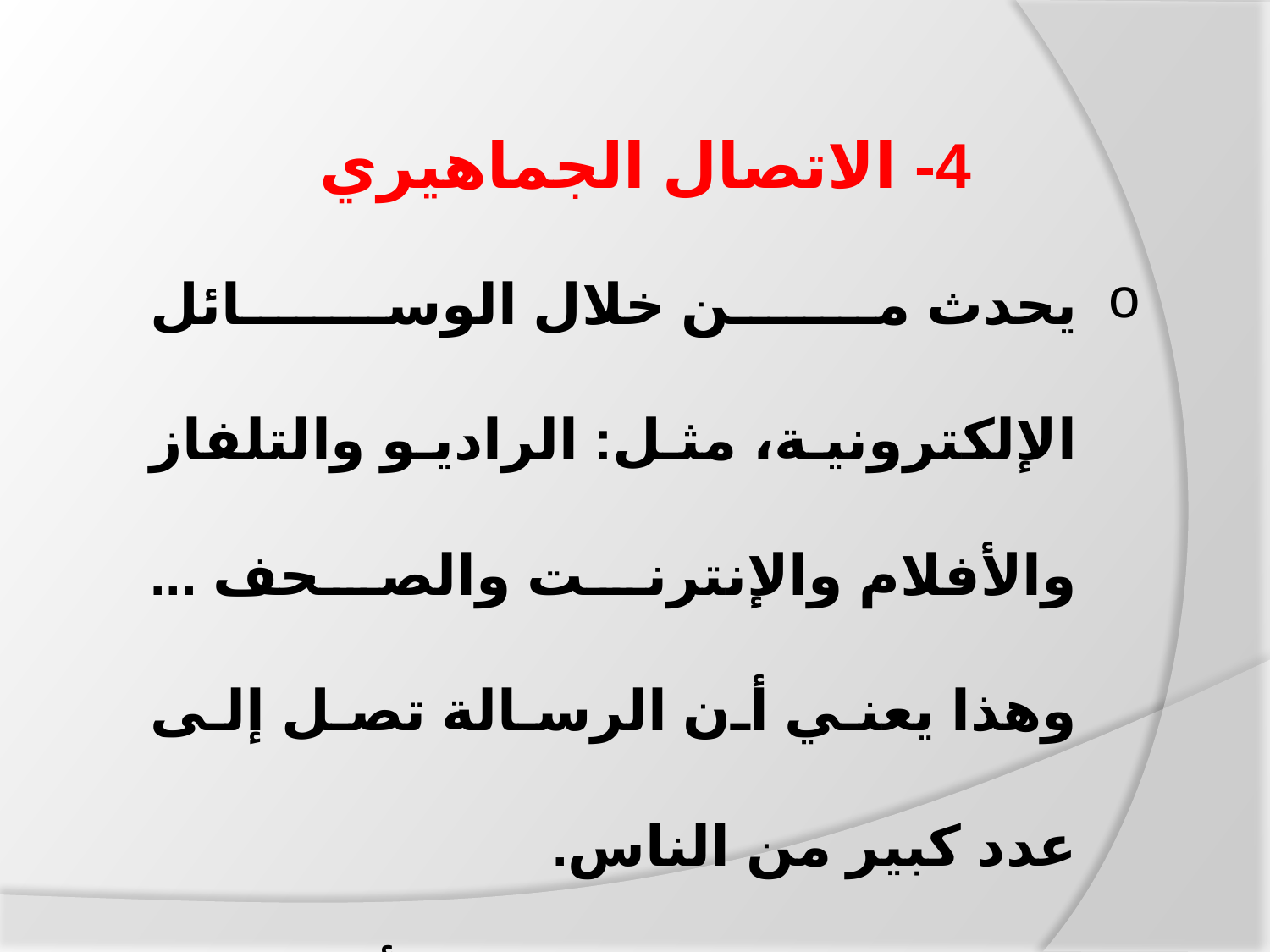

4- الاتصال الجماهيري
يحدث من خلال الوسائل الإلكترونية، مثل: الراديو والتلفاز والأفلام والإنترنت والصحف ... وهذا يعني أن الرسالة تصل إلى عدد كبير من الناس.
رغم كثرة استخدامها إلا أن فرص التواصل بين المرسل والمستقبل قليلة أو منعدمة أحياناً.